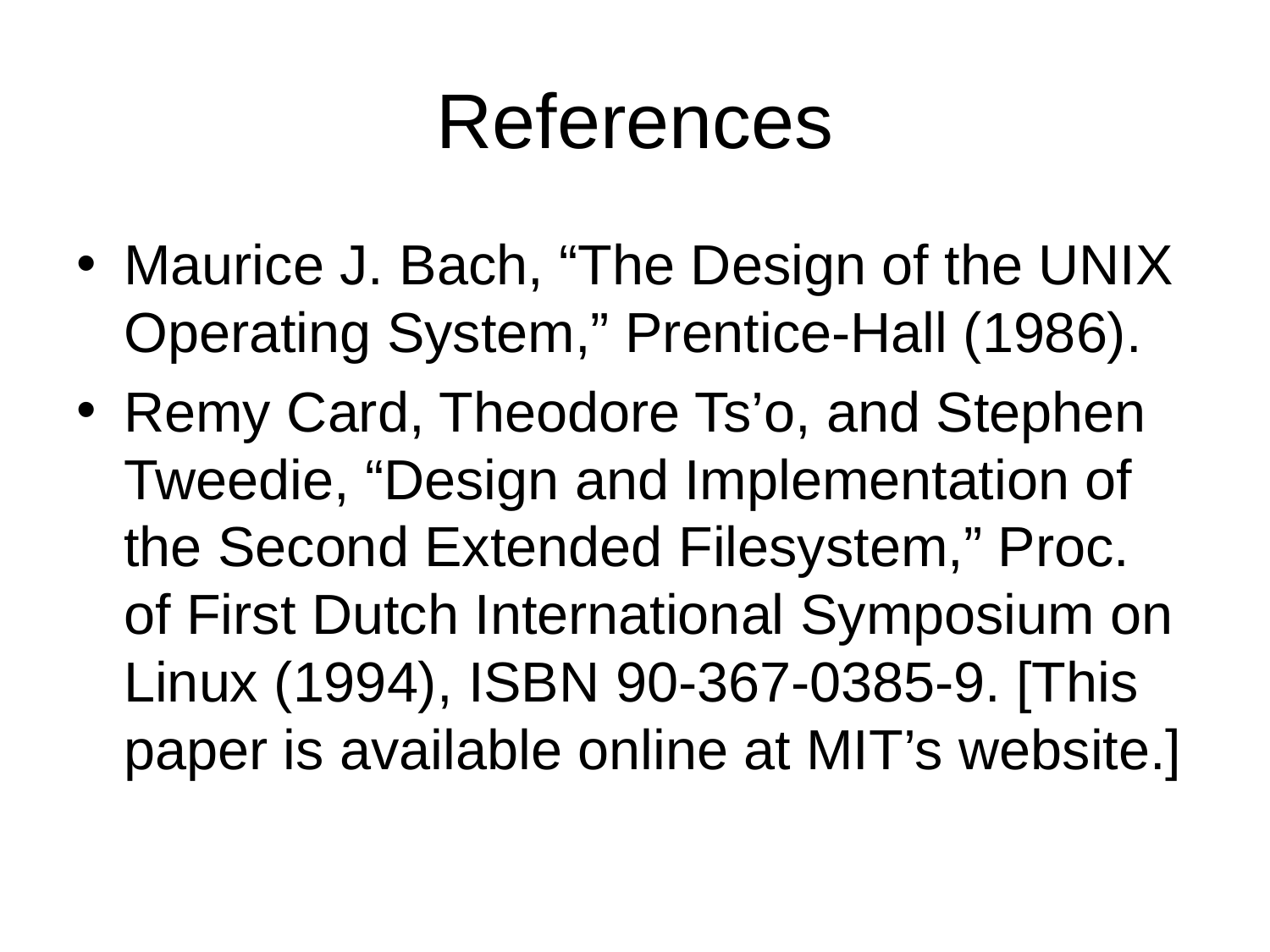

# References
Maurice J. Bach, “The Design of the UNIX Operating System,” Prentice-Hall (1986).
Remy Card, Theodore Ts’o, and Stephen Tweedie, “Design and Implementation of the Second Extended Filesystem,” Proc.  of First Dutch International Symposium on Linux (1994), ISBN 90-367-0385-9. [This paper is available online at MIT’s website.]